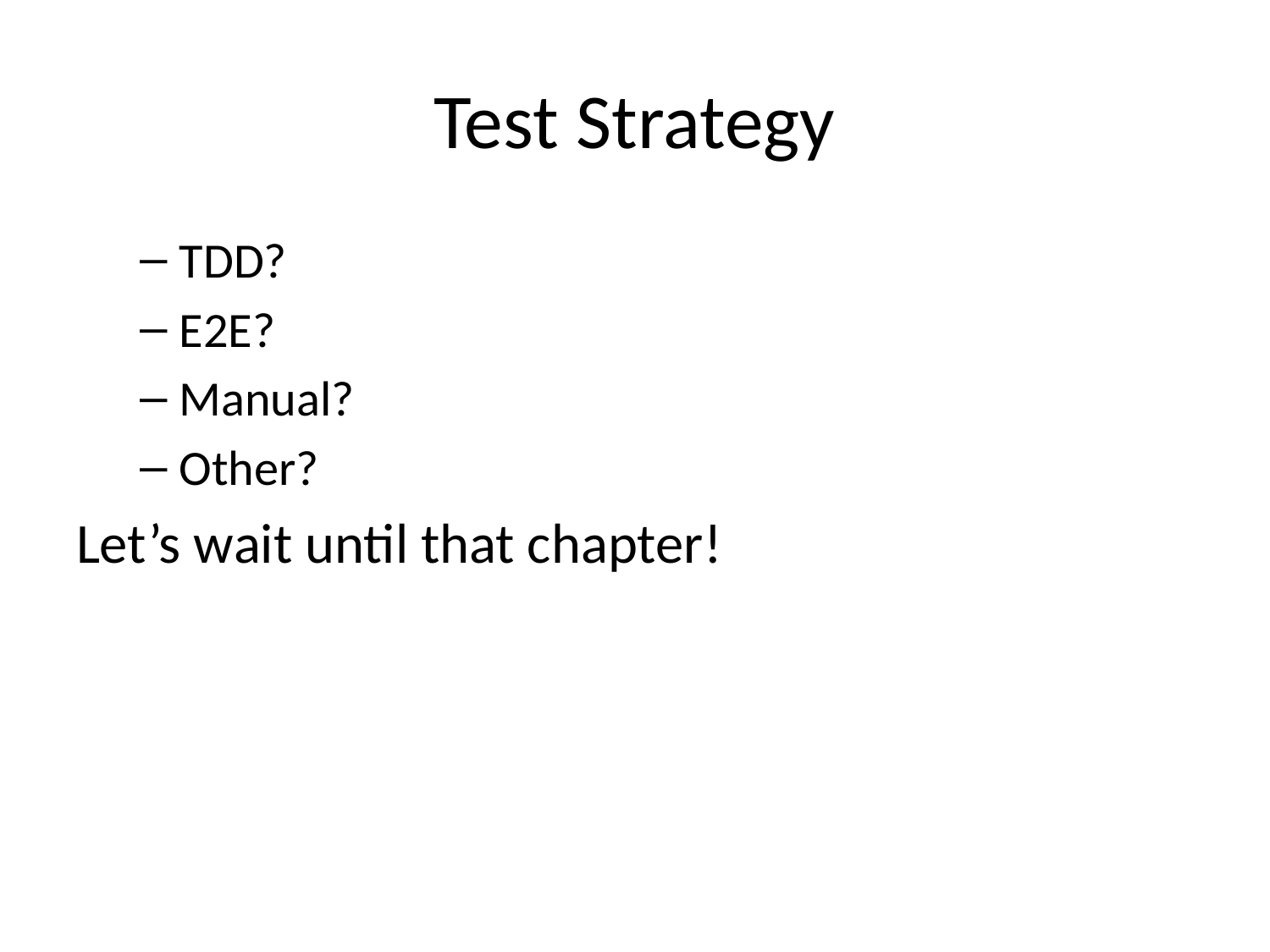

# Test Strategy
TDD?
E2E?
Manual?
Other?
Let’s wait until that chapter!